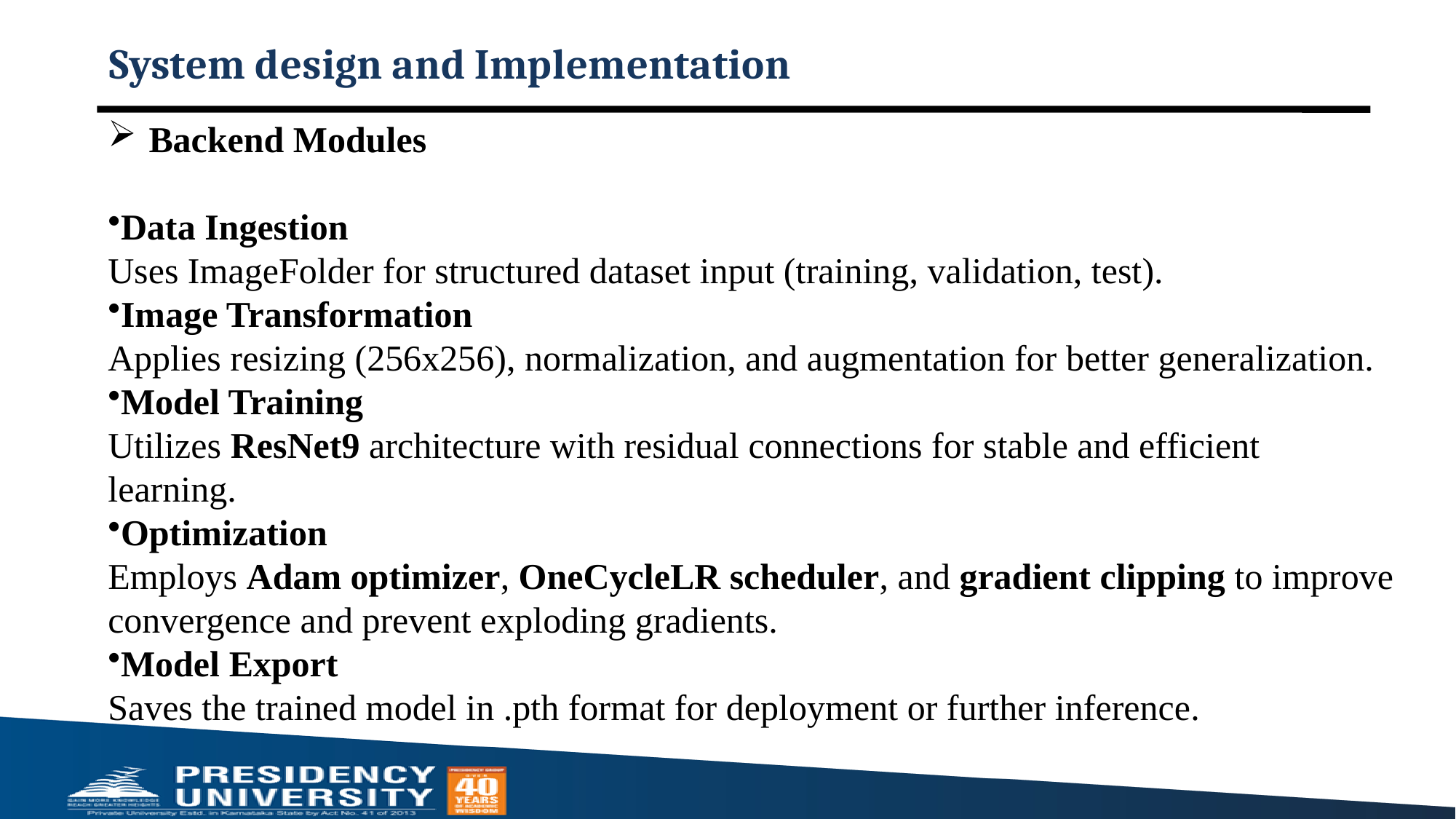

# System design and Implementation

Backend Modules

Data Ingestion
Uses ImageFolder for structured dataset input (training, validation, test).
Image Transformation
Applies resizing (256x256), normalization, and augmentation for better generalization.
Model Training
Utilizes ResNet9 architecture with residual connections for stable and efficient learning.
Optimization
Employs Adam optimizer, OneCycleLR scheduler, and gradient clipping to improve convergence and prevent exploding gradients.
Model Export
Saves the trained model in .pth format for deployment or further inference.